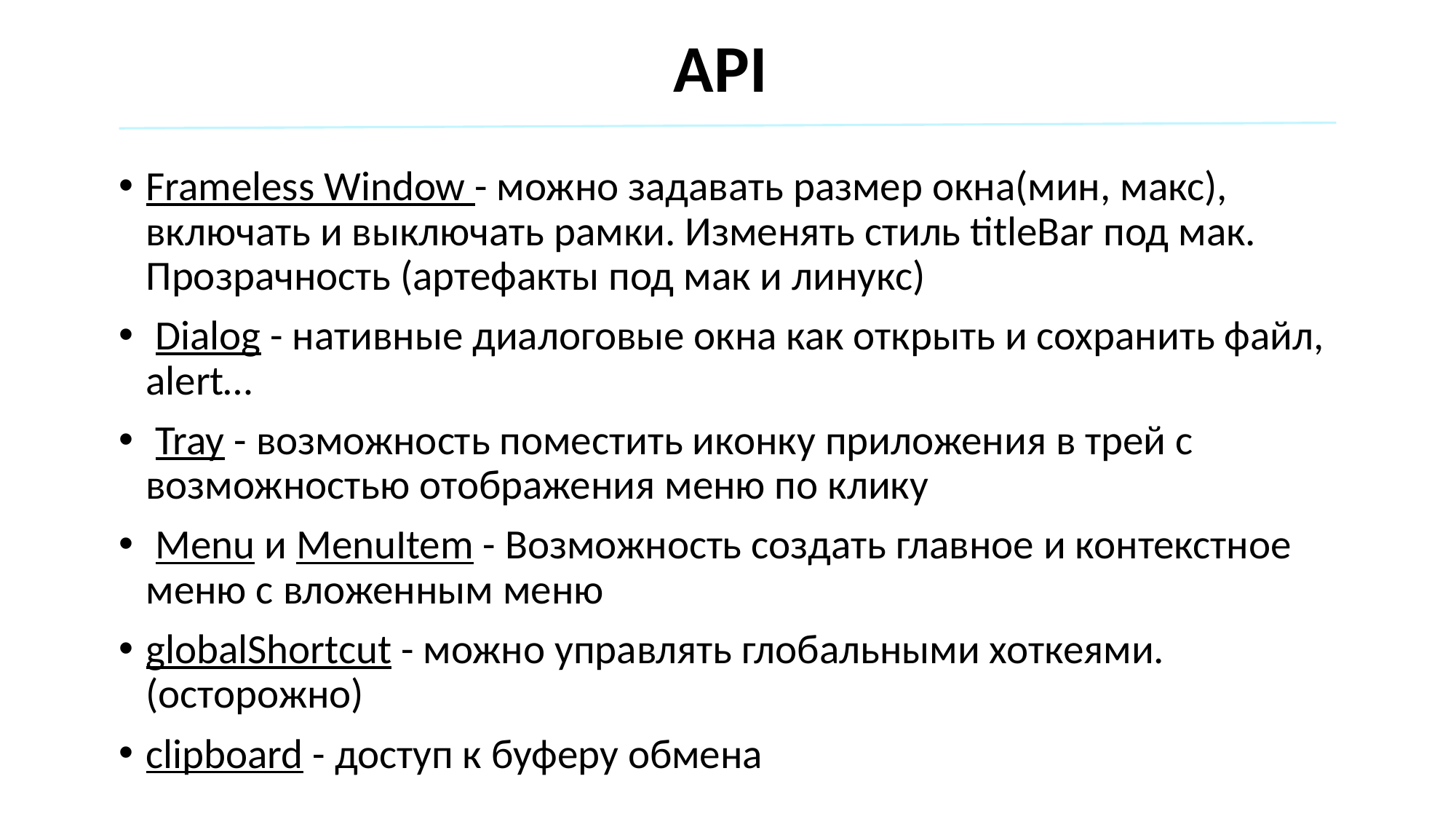

# API
Frameless Window - можно задавать размер окна(мин, макс), включать и выключать рамки. Изменять стиль titleBar под мак. Прозрачность (артефакты под мак и линукс)
 Dialog - нативные диалоговые окна как открыть и сохранить файл, alert…
 Tray - возможность поместить иконку приложения в трей с возможностью отображения меню по клику
 Menu и MenuItem - Возможность создать главное и контекстное меню с вложенным меню
globalShortcut - можно управлять глобальными хоткеями. (осторожно)
clipboard - доступ к буферу обмена